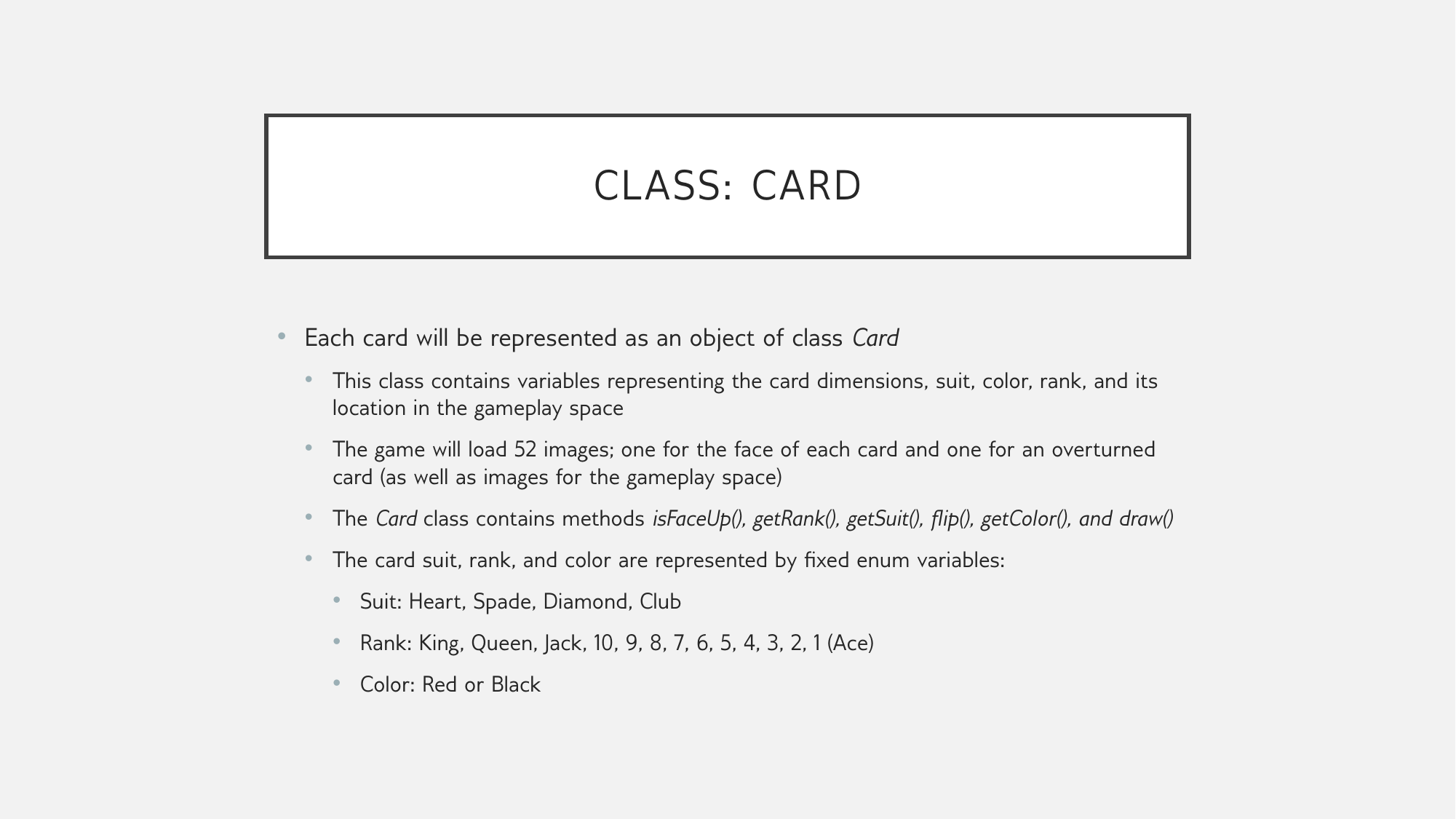

# Class: Card
Each card will be represented as an object of class Card
This class contains variables representing the card dimensions, suit, color, rank, and its location in the gameplay space
The game will load 52 images; one for the face of each card and one for an overturned card (as well as images for the gameplay space)
The Card class contains methods isFaceUp(), getRank(), getSuit(), flip(), getColor(), and draw()
The card suit, rank, and color are represented by fixed enum variables:
Suit: Heart, Spade, Diamond, Club
Rank: King, Queen, Jack, 10, 9, 8, 7, 6, 5, 4, 3, 2, 1 (Ace)
Color: Red or Black